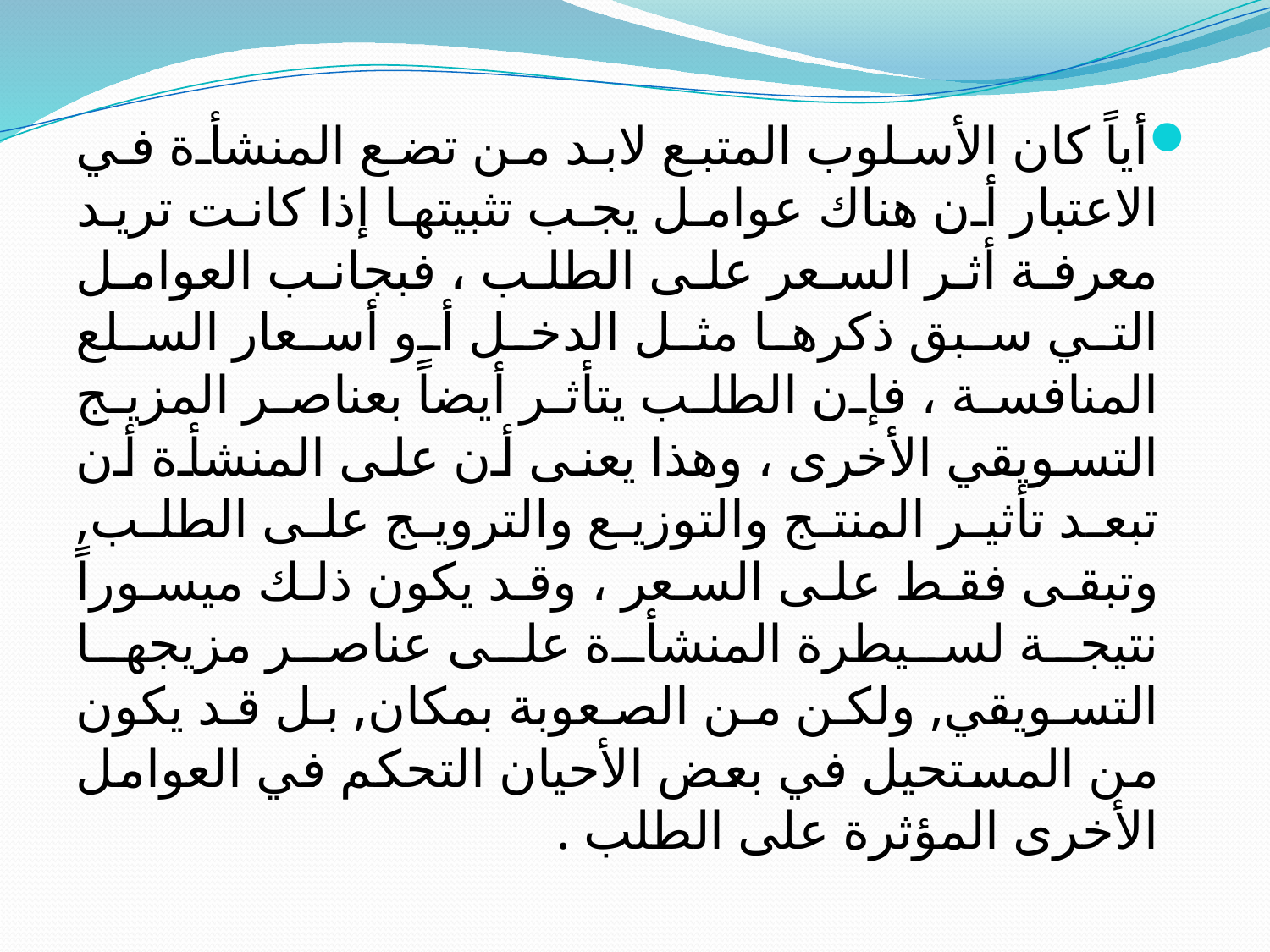

أياً كان الأسلوب المتبع لابد من تضع المنشأة في الاعتبار أن هناك عوامل يجب تثبيتها إذا كانت تريد معرفة أثر السعر على الطلب ، فبجانب العوامل التي سبق ذكرها مثل الدخل أو أسعار السلع المنافسة ، فإن الطلب يتأثر أيضاً بعناصر المزيج التسويقي الأخرى ، وهذا يعنى أن على المنشأة أن تبعد تأثير المنتج والتوزيع والترويج على الطلب, وتبقى فقط على السعر ، وقد يكون ذلك ميسوراً نتيجة لسيطرة المنشأة على عناصر مزيجها التسويقي, ولكن من الصعوبة بمكان, بل قد يكون من المستحيل في بعض الأحيان التحكم في العوامل الأخرى المؤثرة على الطلب .